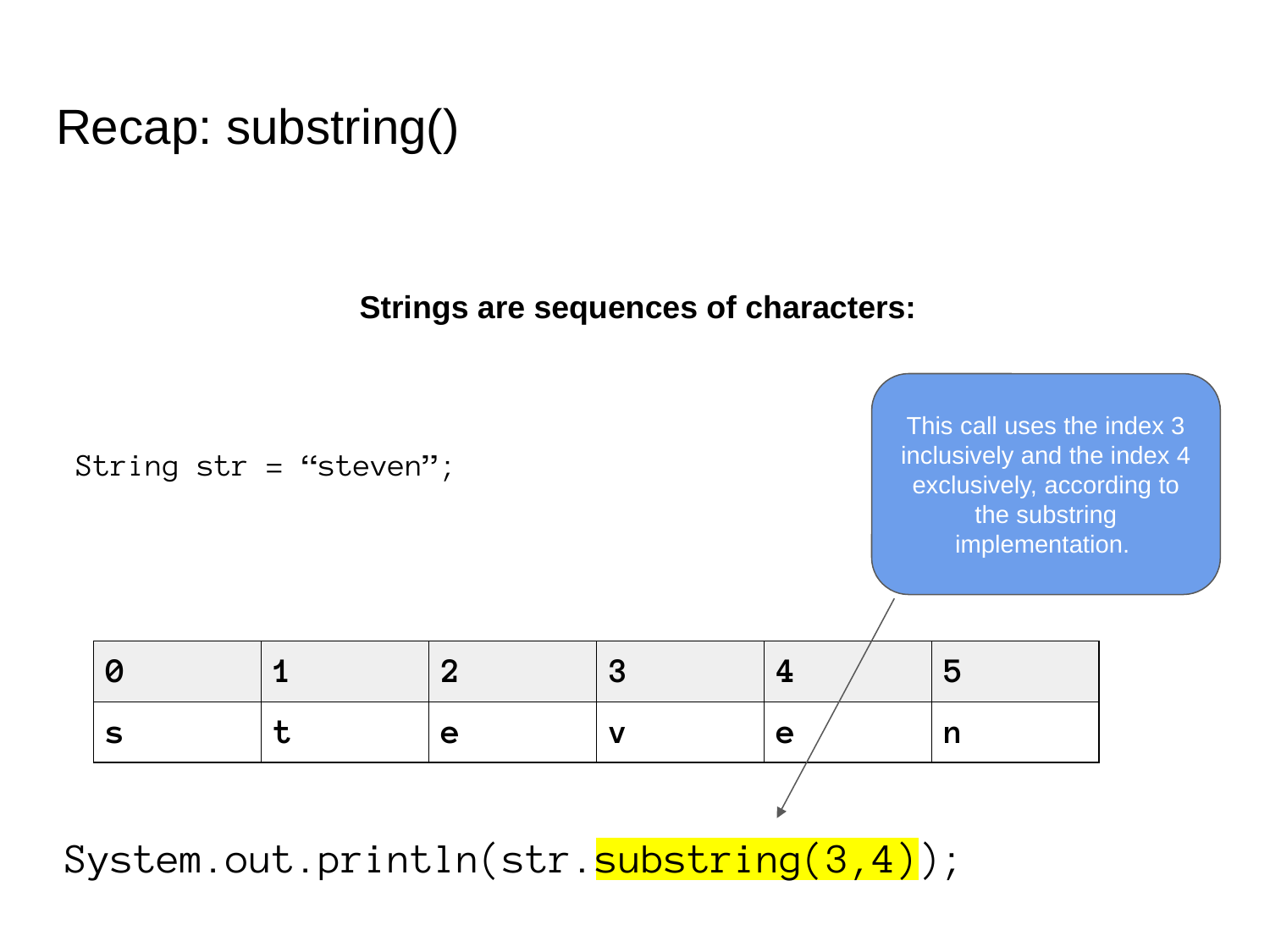

# Recap: substring()
Strings are sequences of characters:

String str = “steven”;
This call uses the index 3 inclusively and the index 4 exclusively, according to the substring implementation.
| 0 | 1 | 2 | 3 | 4 | 5 |
| --- | --- | --- | --- | --- | --- |
| s | t | e | v | e | n |
System.out.println(str.substring(3,4));